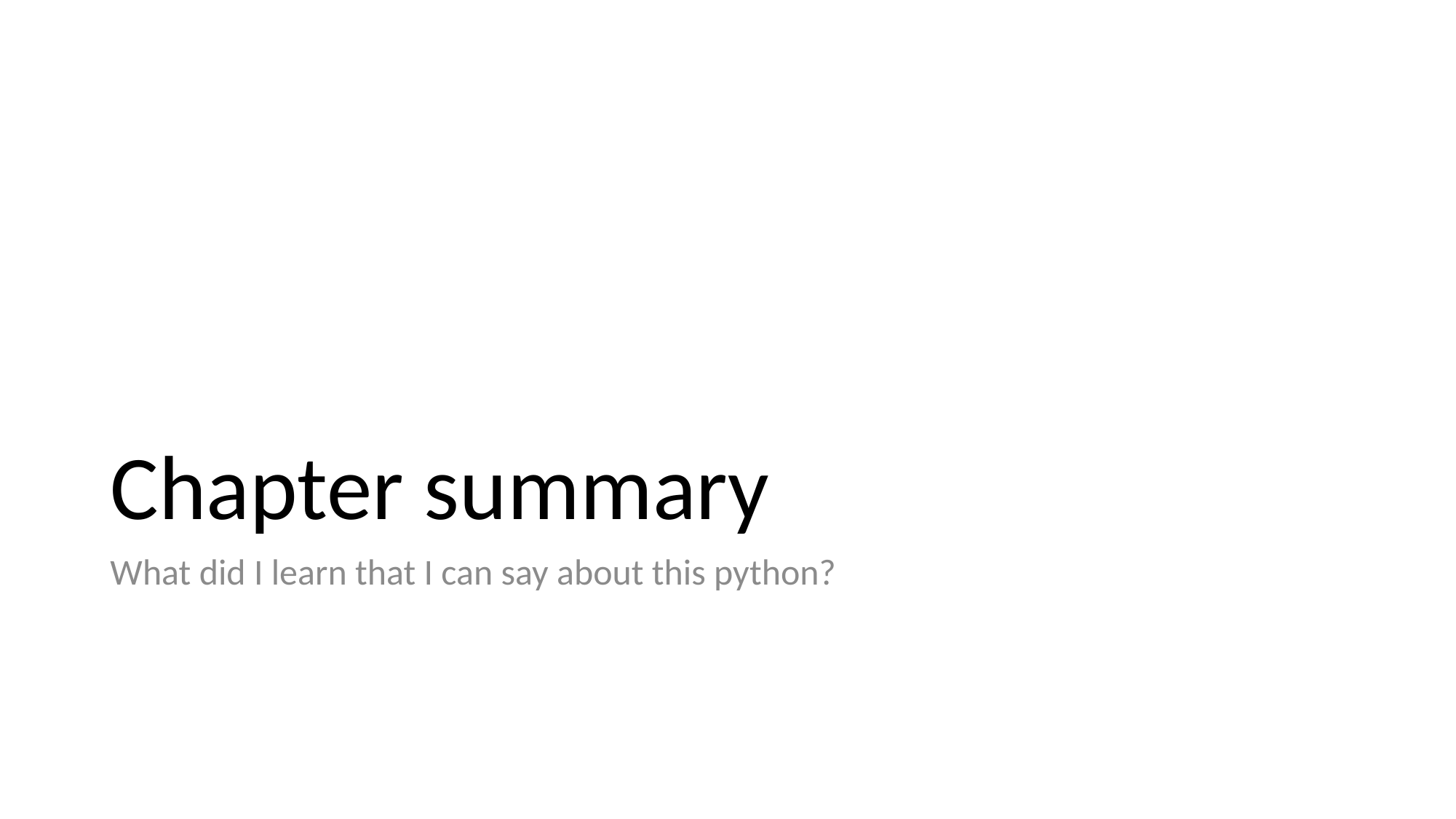

# Chapter summary
What did I learn that I can say about this python?